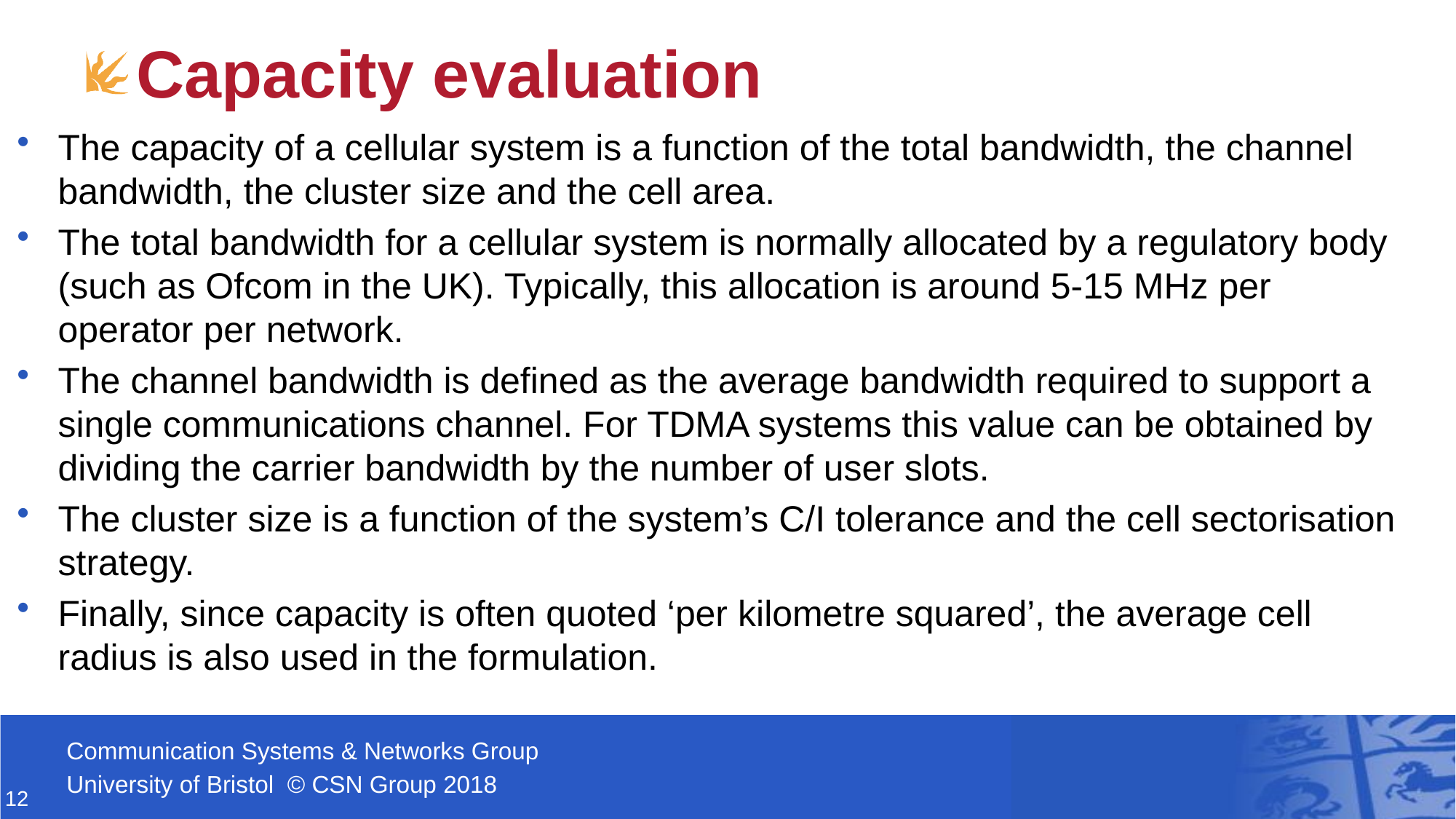

# Capacity evaluation

The capacity of a cellular system is a function of the total bandwidth, the channel bandwidth, the cluster size and the cell area.
The total bandwidth for a cellular system is normally allocated by a regulatory body (such as Ofcom in the UK). Typically, this allocation is around 5-15 MHz per operator per network.
The channel bandwidth is defined as the average bandwidth required to support a single communications channel. For TDMA systems this value can be obtained by dividing the carrier bandwidth by the number of user slots.
The cluster size is a function of the system’s C/I tolerance and the cell sectorisation strategy.
Finally, since capacity is often quoted ‘per kilometre squared’, the average cell radius is also used in the formulation.
12